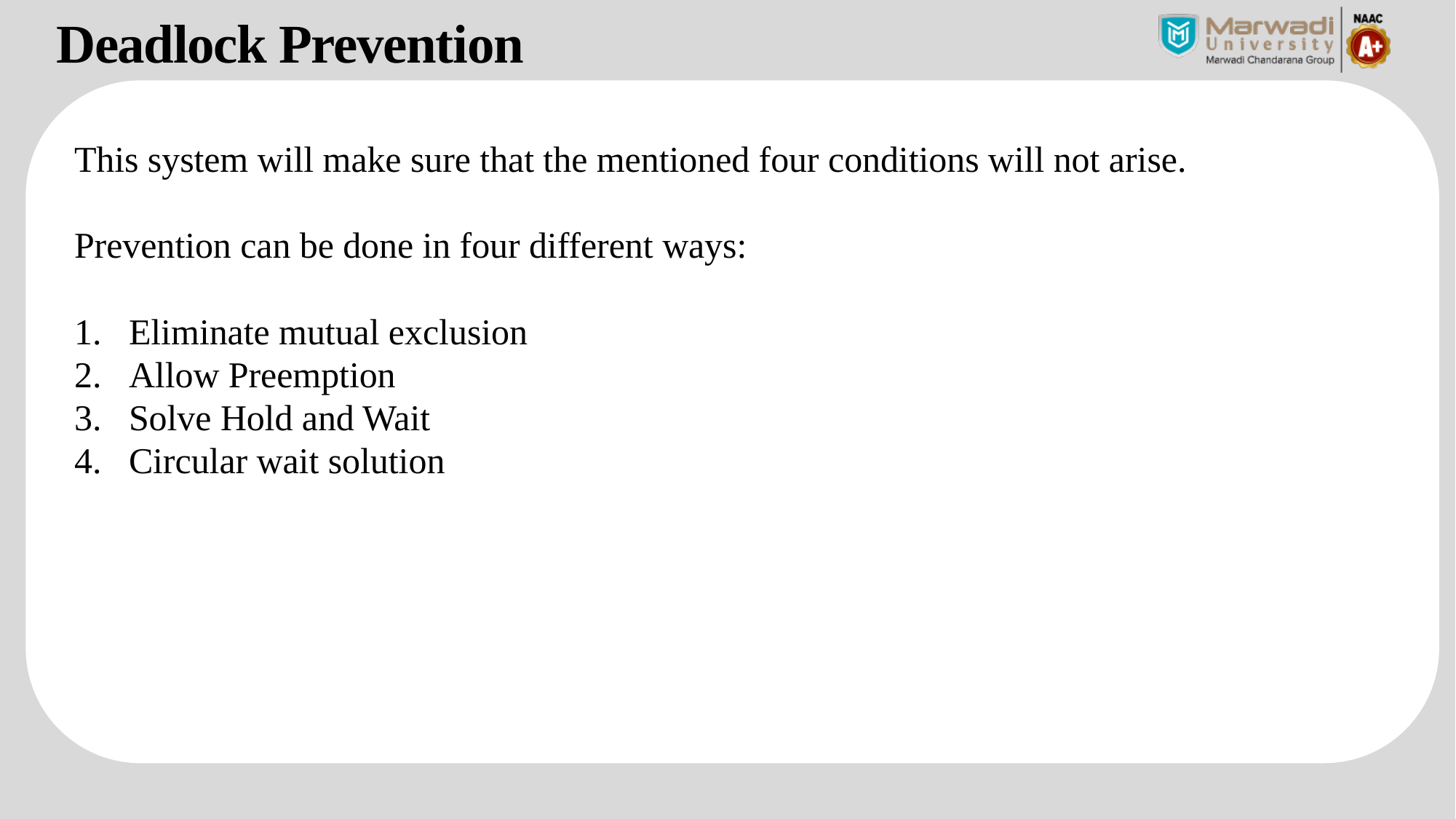

Deadlock Prevention
This system will make sure that the mentioned four conditions will not arise.

Prevention can be done in four different ways:

Eliminate mutual exclusion
Allow Preemption
Solve Hold and Wait
Circular wait solution